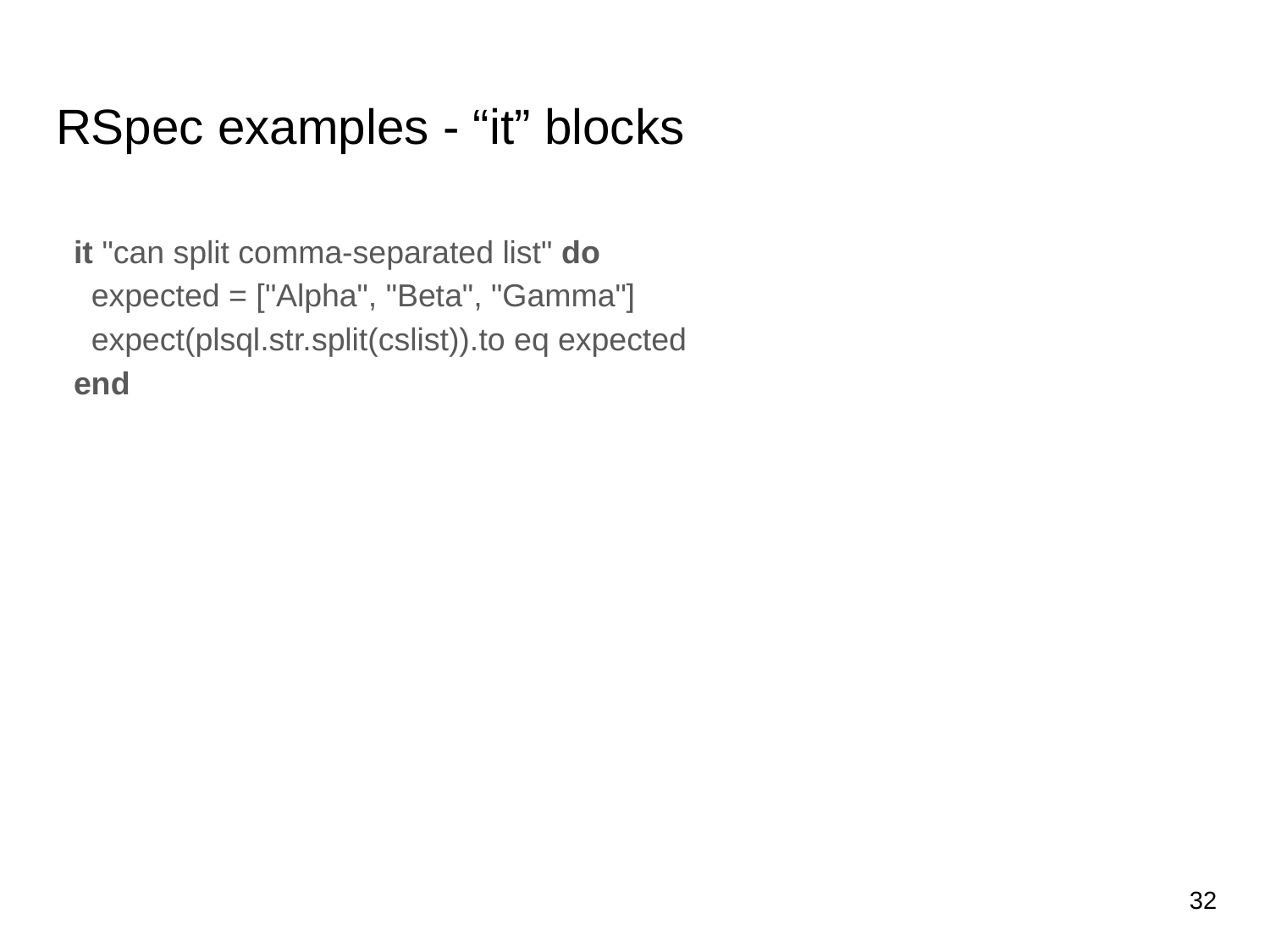

# RSpec examples - “it” blocks
  it "can split comma-separated list" do
    expected = ["Alpha", "Beta", "Gamma"]
    expect(plsql.str.split(cslist)).to eq expected
  end
32